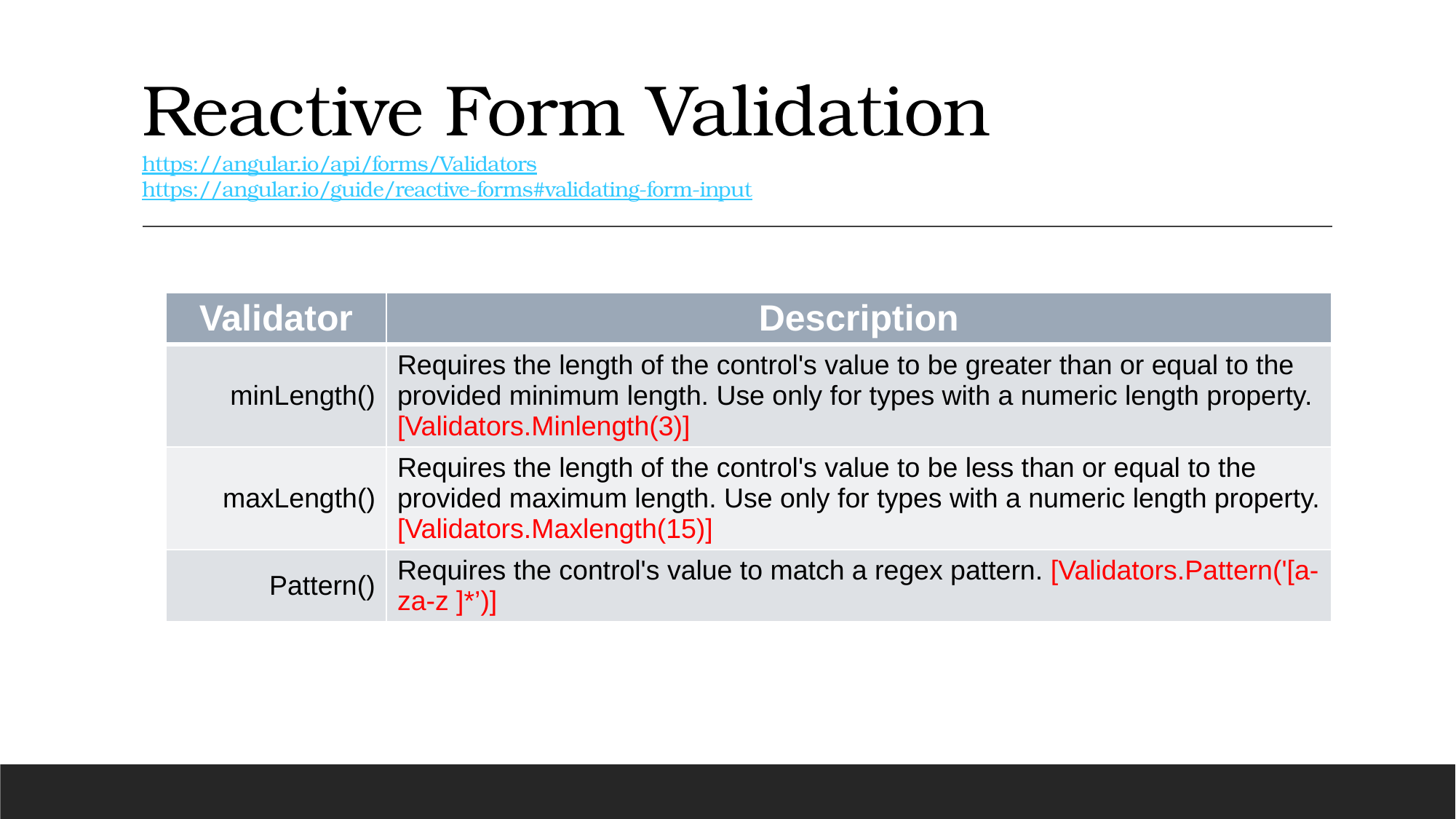

# Reactive Form Validation https://angular.io/api/forms/Validators https://angular.io/guide/reactive-forms#validating-form-input
| Validator | Description |
| --- | --- |
| minLength() | Requires the length of the control's value to be greater than or equal to the provided minimum length. Use only for types with a numeric length property. [Validators.Minlength(3)] |
| maxLength() | Requires the length of the control's value to be less than or equal to the provided maximum length. Use only for types with a numeric length property. [Validators.Maxlength(15)] |
| Pattern() | Requires the control's value to match a regex pattern. [Validators.Pattern('[a-za-z ]\*’)] |